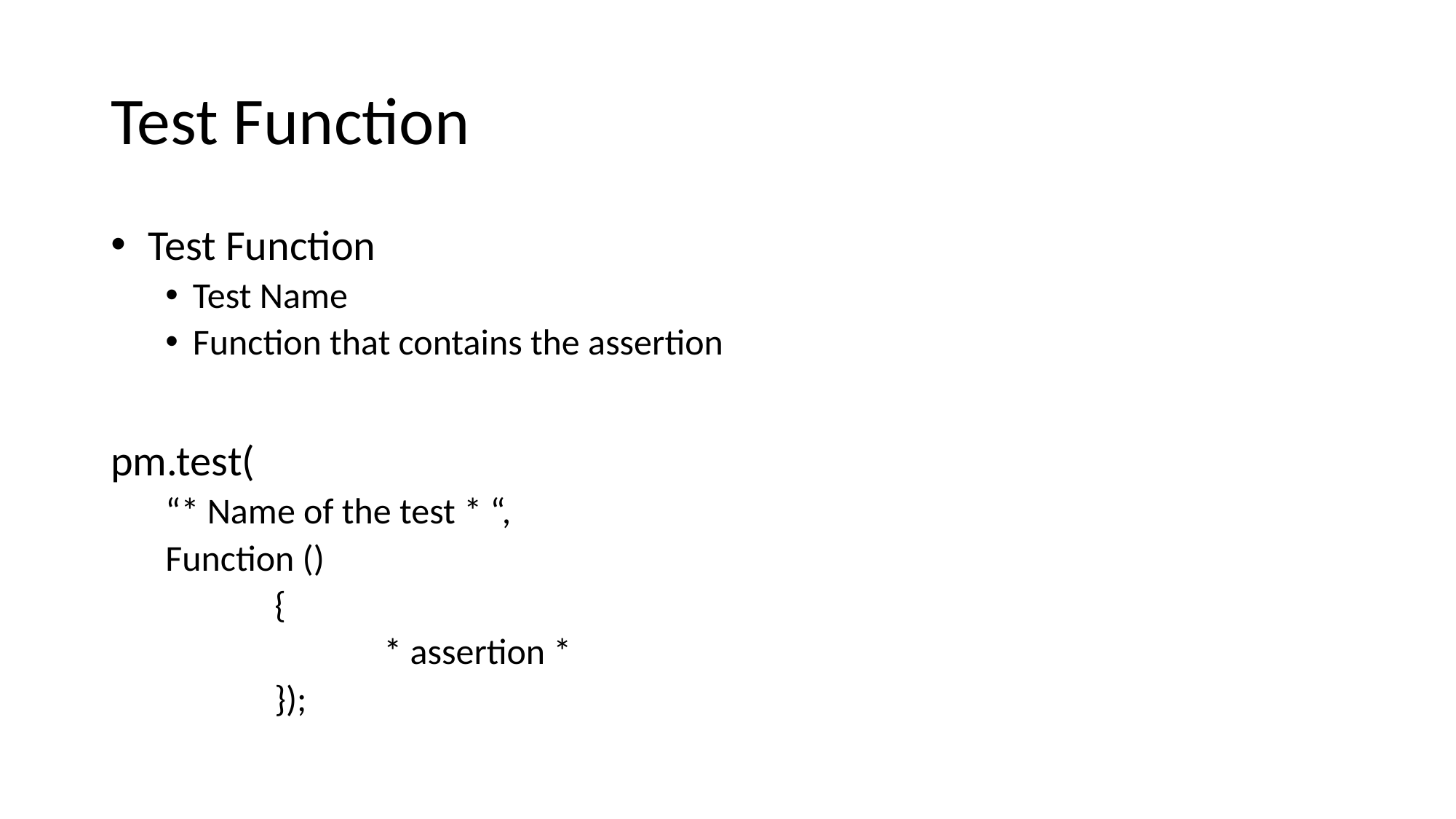

# Test Function
 Test Function
Test Name
Function that contains the assertion

pm.test(
“* Name of the test * “,
Function ()
	{
		* assertion *
	});